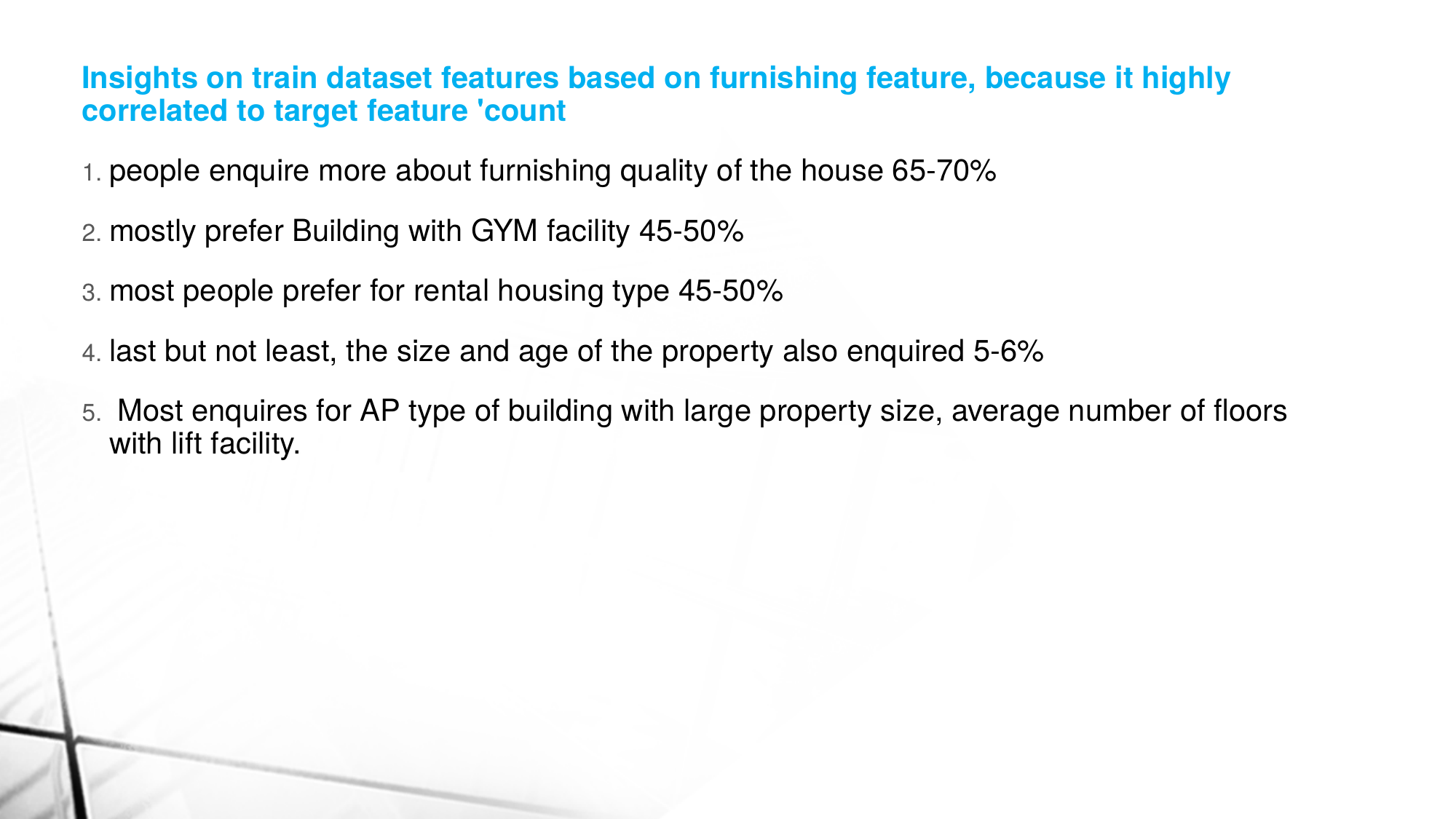

Insights on train dataset features based on furnishing feature, because it highly correlated to target feature 'count
people enquire more about furnishing quality of the house 65-70%
mostly prefer Building with GYM facility 45-50%
most people prefer for rental housing type 45-50%
last but not least, the size and age of the property also enquired 5-6%
 Most enquires for AP type of building with large property size, average number of floors with lift facility.